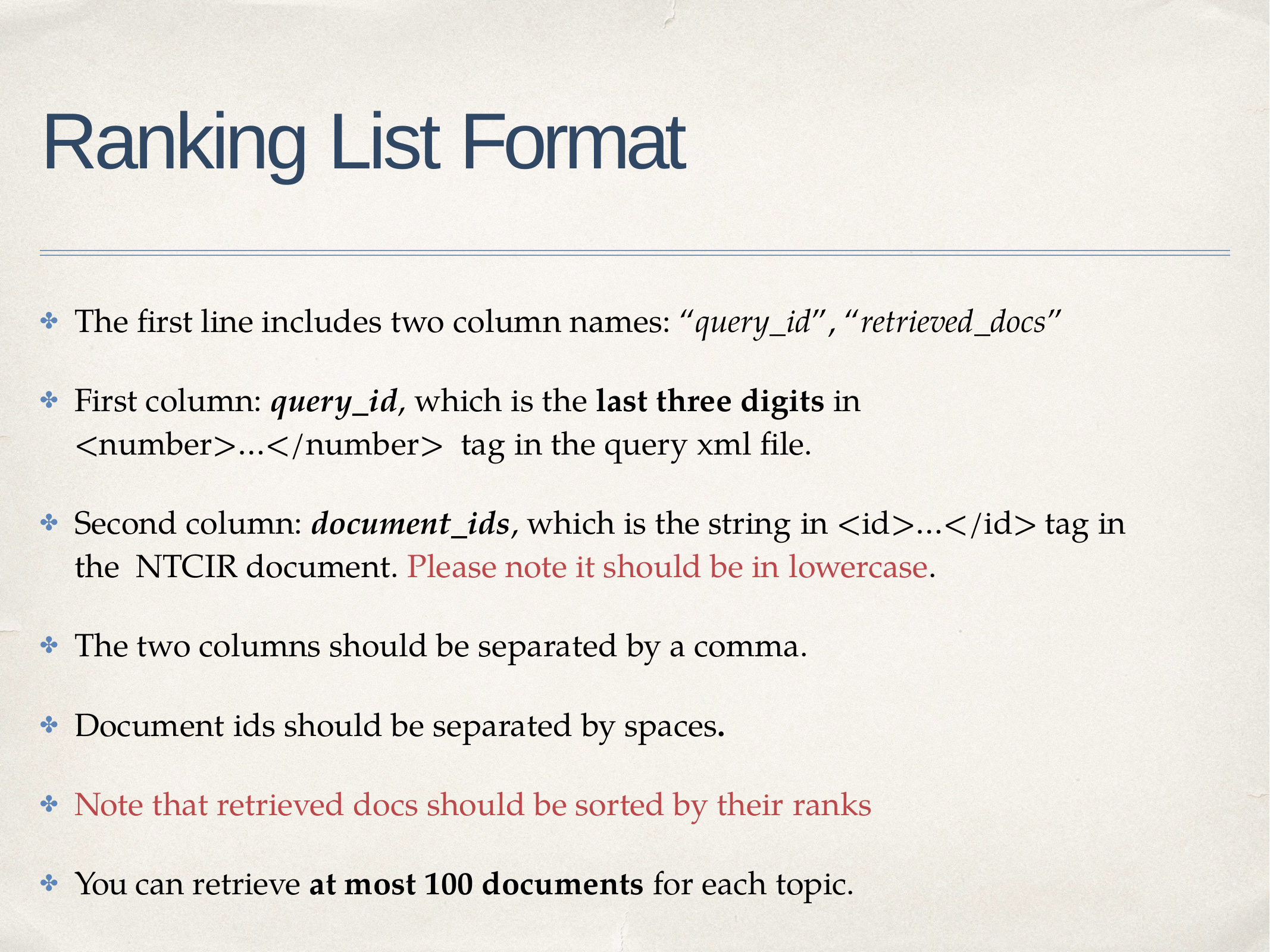

# Ranking List Format
The first line includes two column names: “query_id”, “retrieved_docs”
✤
First column: query_id, which is the last three digits in <number>…</number>  tag in the query xml file.
✤
Second column: document_ids, which is the string in <id>…</id>	tag in the  NTCIR document. Please note it should be in lowercase.
✤
The two columns should be separated by a comma.
✤
Document ids should be separated by spaces.
✤
Note that retrieved docs should be sorted by their ranks
✤
You can retrieve at most 100 documents for each topic.
✤